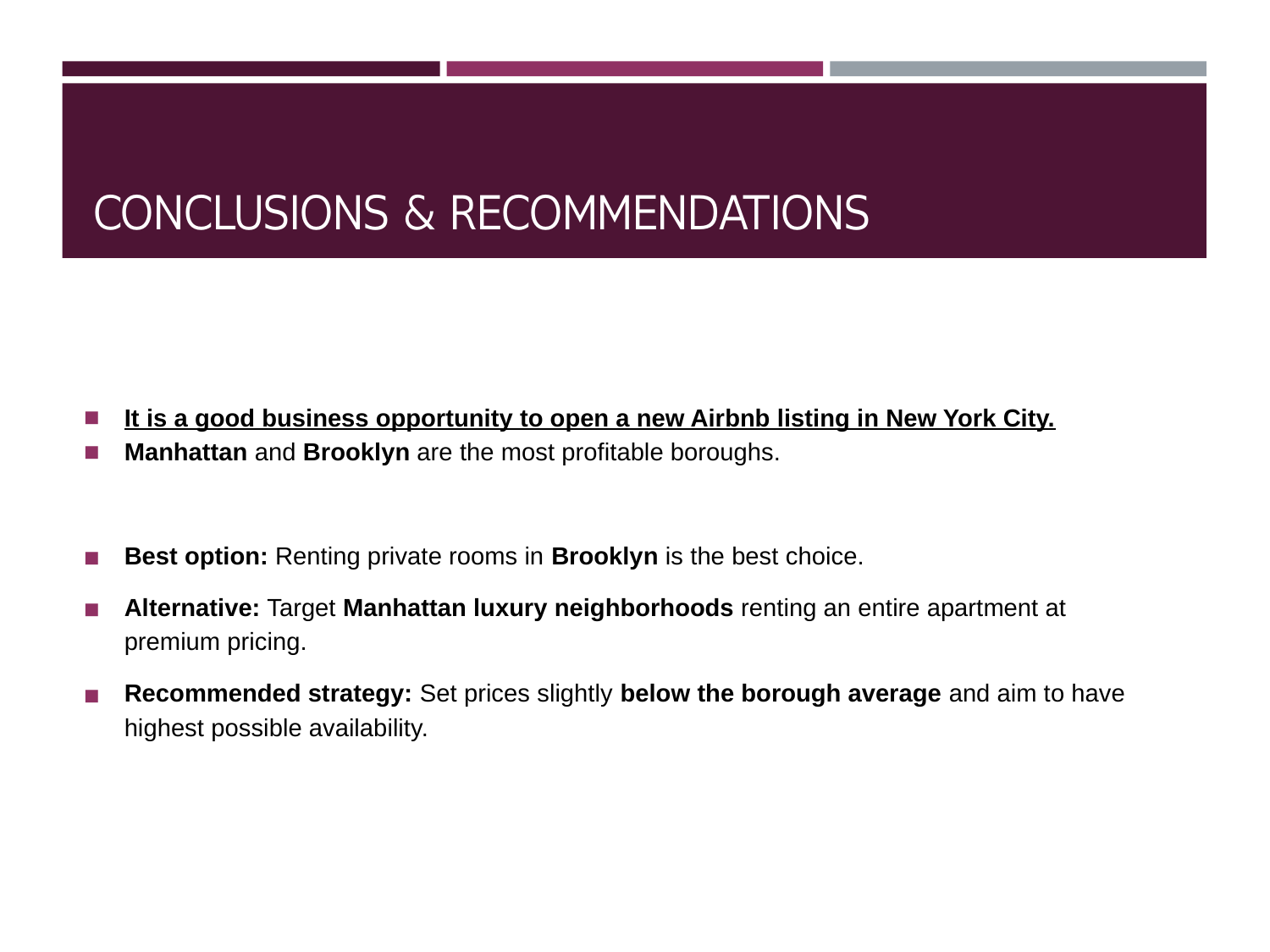

# CONCLUSIONS & RECOMMENDATIONS
It is a good business opportunity to open a new Airbnb listing in New York City.
Manhattan and Brooklyn are the most profitable boroughs.

Best option: Renting private rooms in Brooklyn is the best choice.
Alternative: Target Manhattan luxury neighborhoods renting an entire apartment at premium pricing.
Recommended strategy: Set prices slightly below the borough average and aim to have highest possible availability.